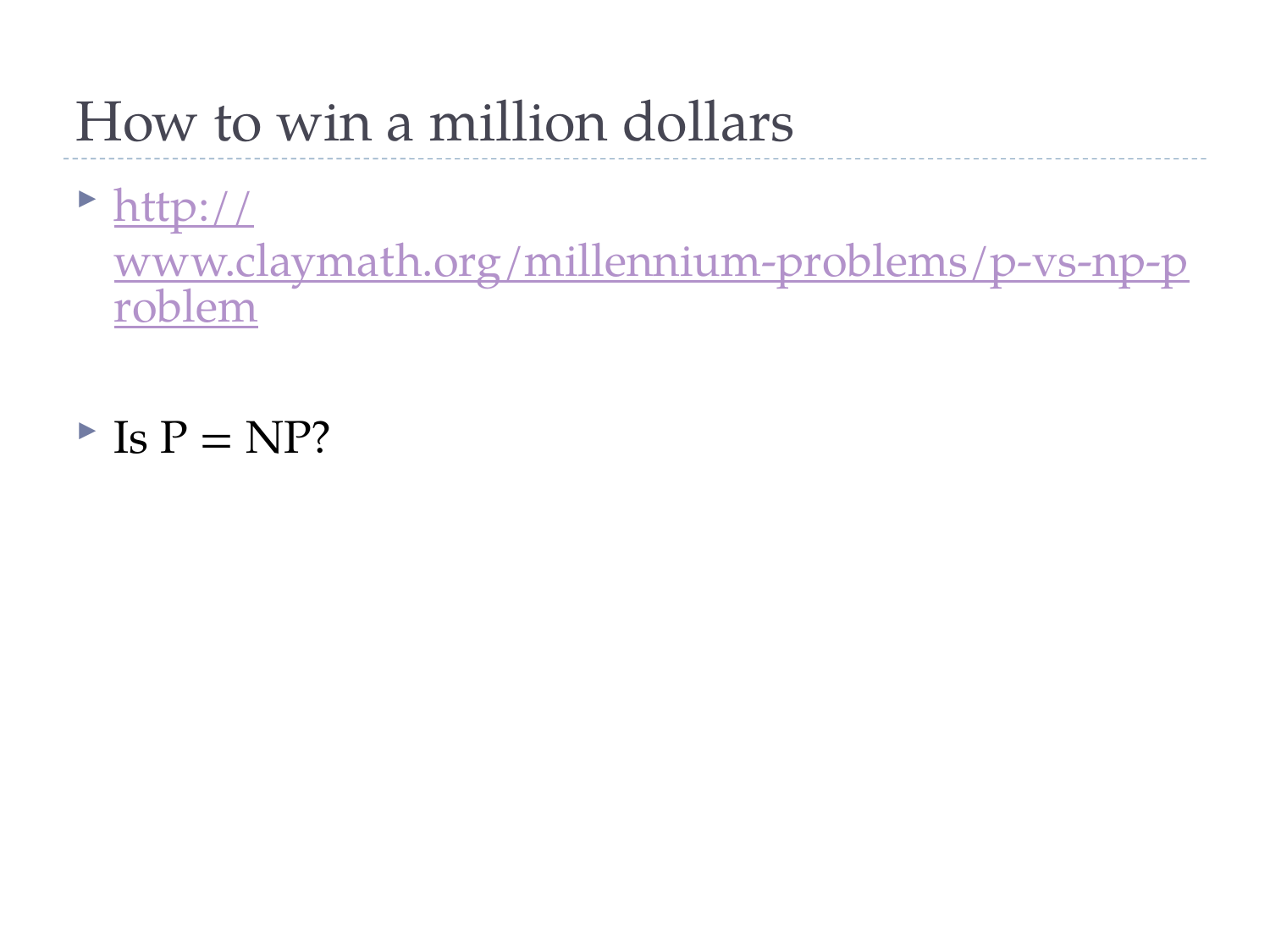

# How to win a million dollars
http://www.claymath.org/millennium-problems/p-vs-np-problem

Is P = NP?